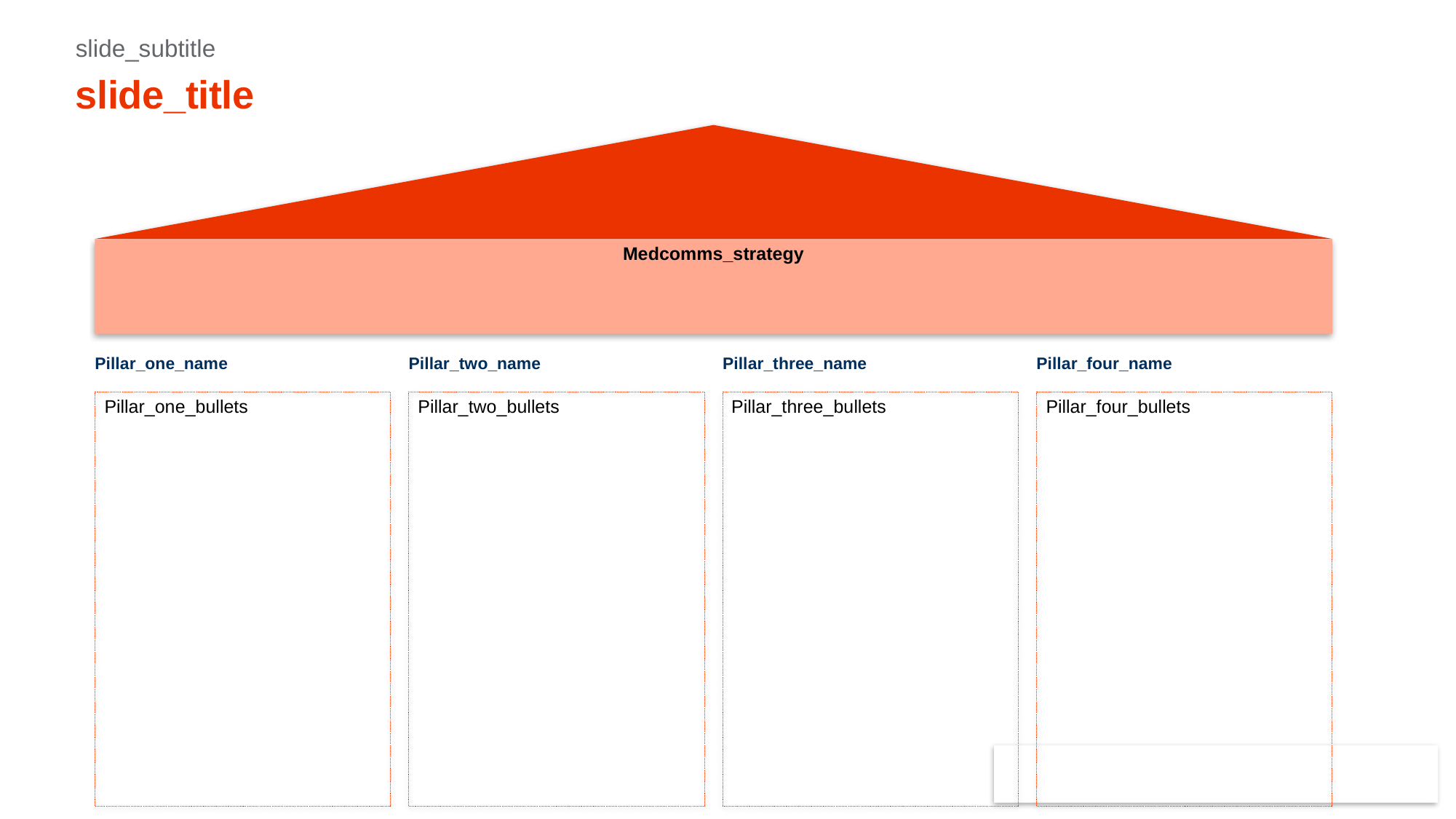

slide_subtitle
# slide_title
Medcomms_strategy
Pillar_one_name
Pillar_two_name
Pillar_three_name
Pillar_four_name
Pillar_one_bullets
Pillar_two_bullets
Pillar_three_bullets
Pillar_four_bullets